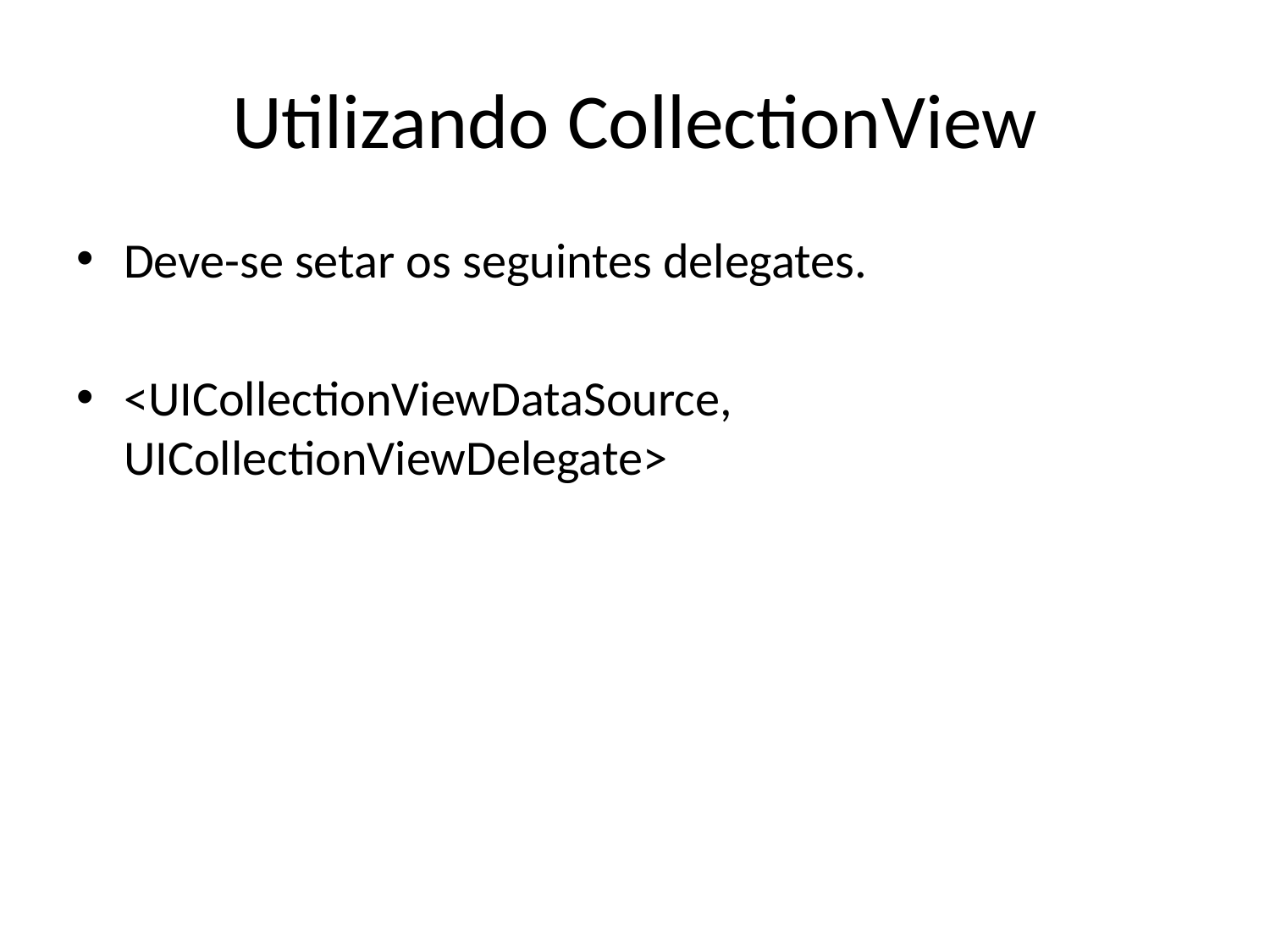

# Utilizando CollectionView
Deve-se setar os seguintes delegates.

<UICollectionViewDataSource, UICollectionViewDelegate>